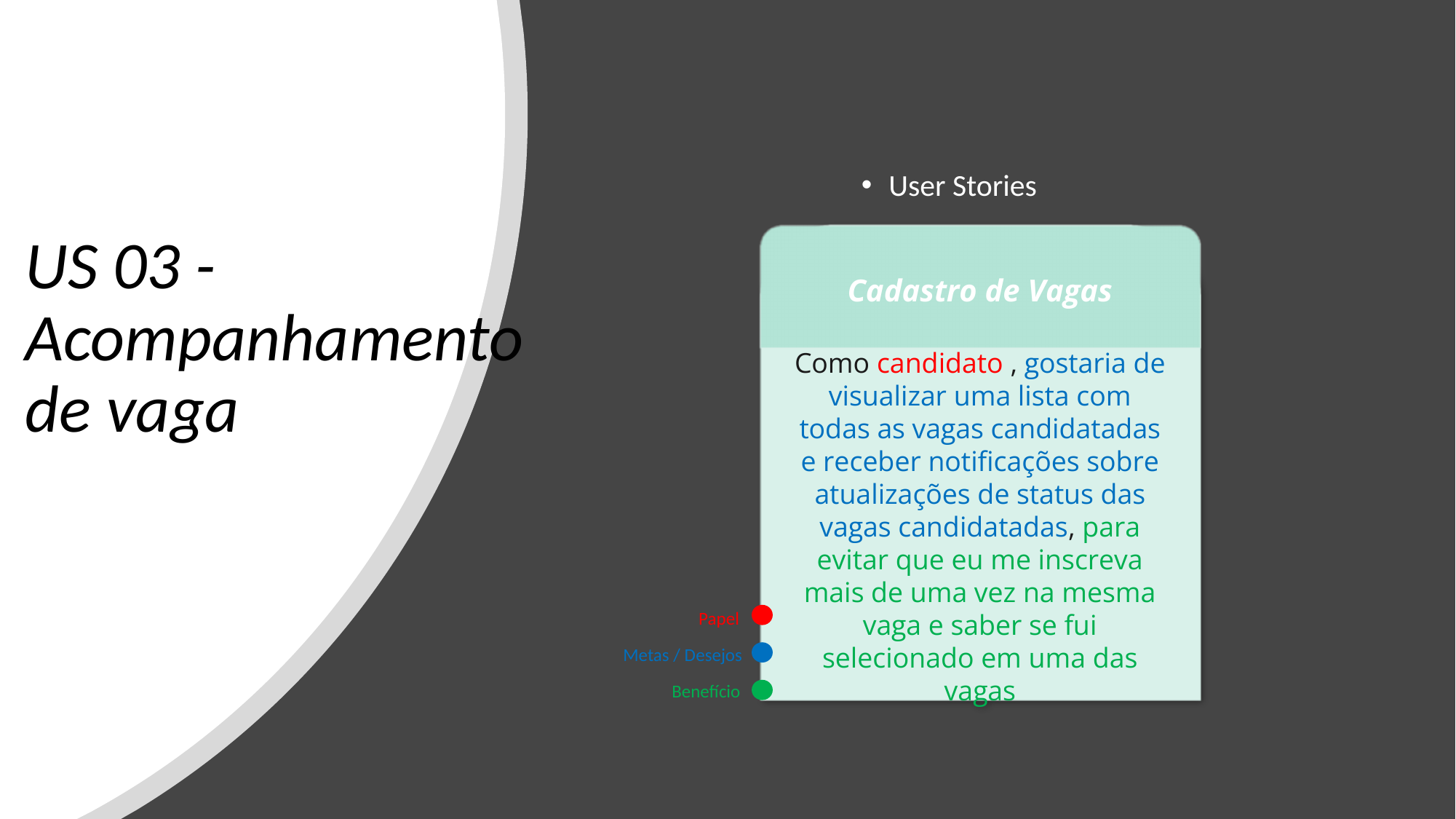

User Stories

Como candidato , gostaria de visualizar uma lista com todas as vagas candidatadas e receber notificações sobre atualizações de status das vagas candidatadas, para evitar que eu me inscreva mais de uma vez na mesma vaga e saber se fui selecionado em uma das vagas
Cadastro de Vagas
# US 03 - Acompanhamento de vaga
Papel

Metas / Desejos

Benefício